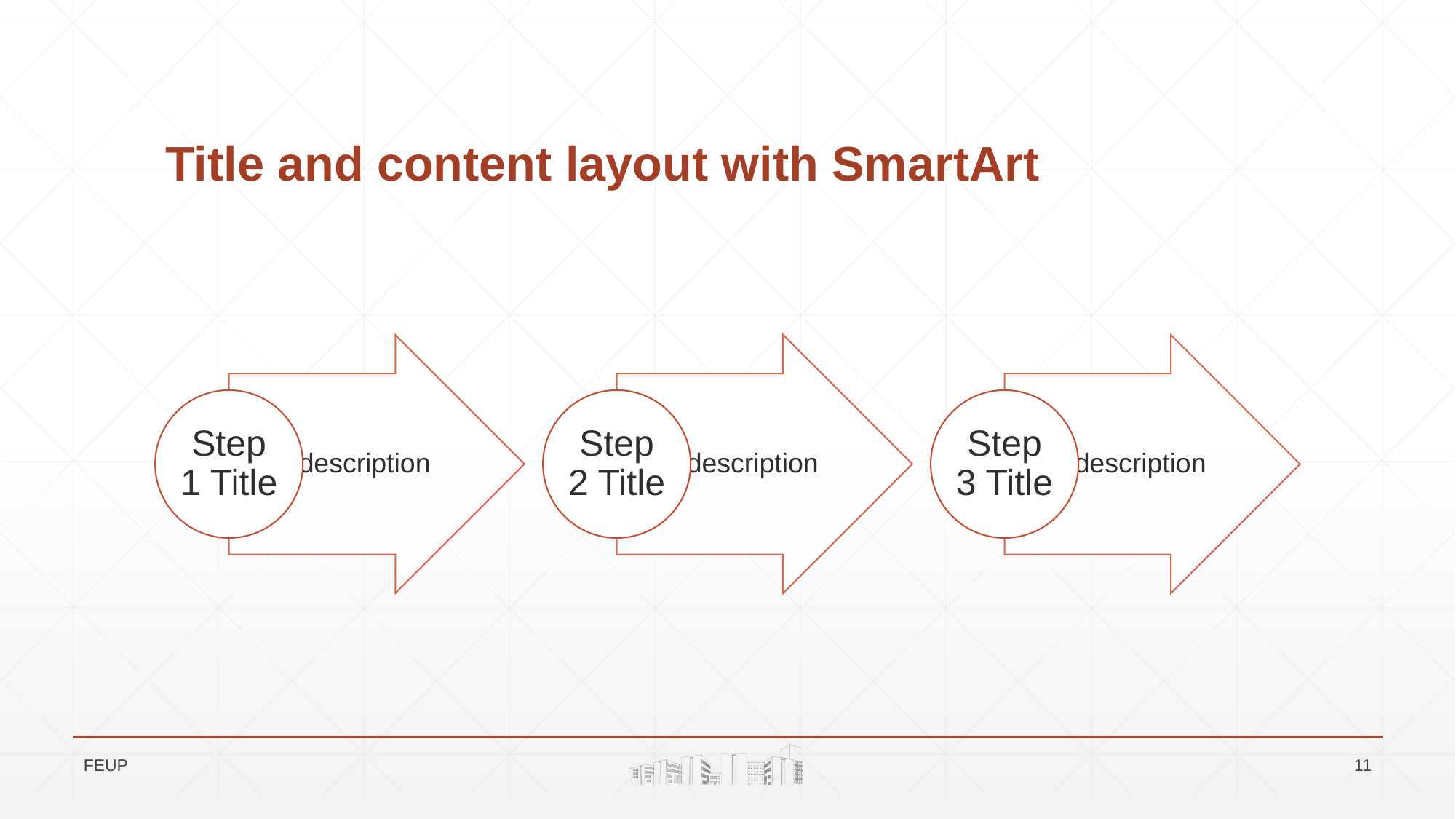

# Title and content layout with SmartArt
Task description
Step 1 Title
Task description
Step 2 Title
Task description
Step 3 Title
FEUP
11